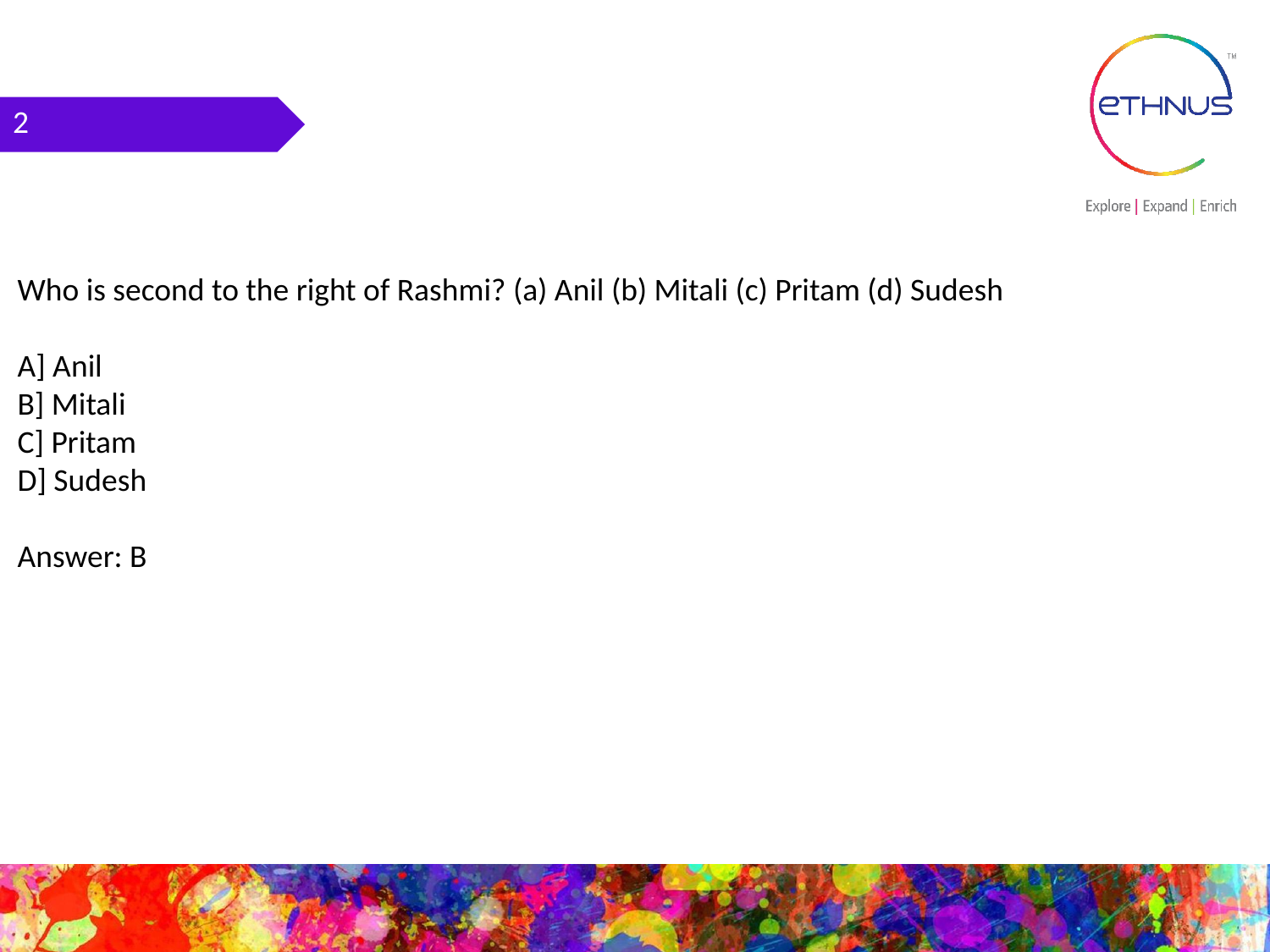

2
Who is second to the right of Rashmi? (a) Anil (b) Mitali (c) Pritam (d) Sudesh

A] Anil
B] Mitali
C] Pritam
D] Sudesh

Answer: B